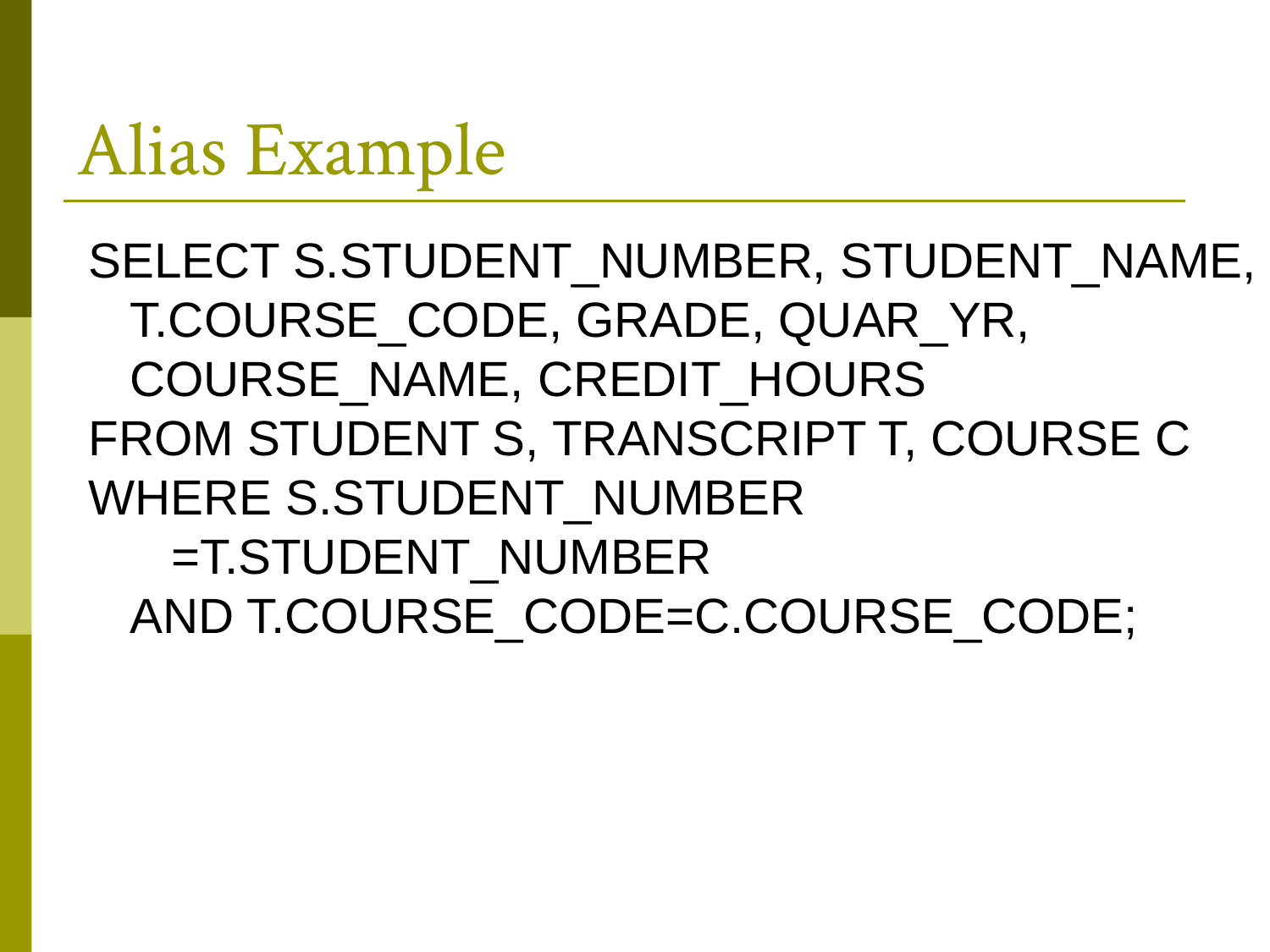

# Alias Example
SELECT S.STUDENT_NUMBER, STUDENT_NAME,
   T.COURSE_CODE, GRADE, QUAR_YR,
   COURSE_NAME, CREDIT_HOURS
FROM STUDENT S, TRANSCRIPT T, COURSE C
WHERE S.STUDENT_NUMBER
      =T.STUDENT_NUMBER
   AND T.COURSE_CODE=C.COURSE_CODE;